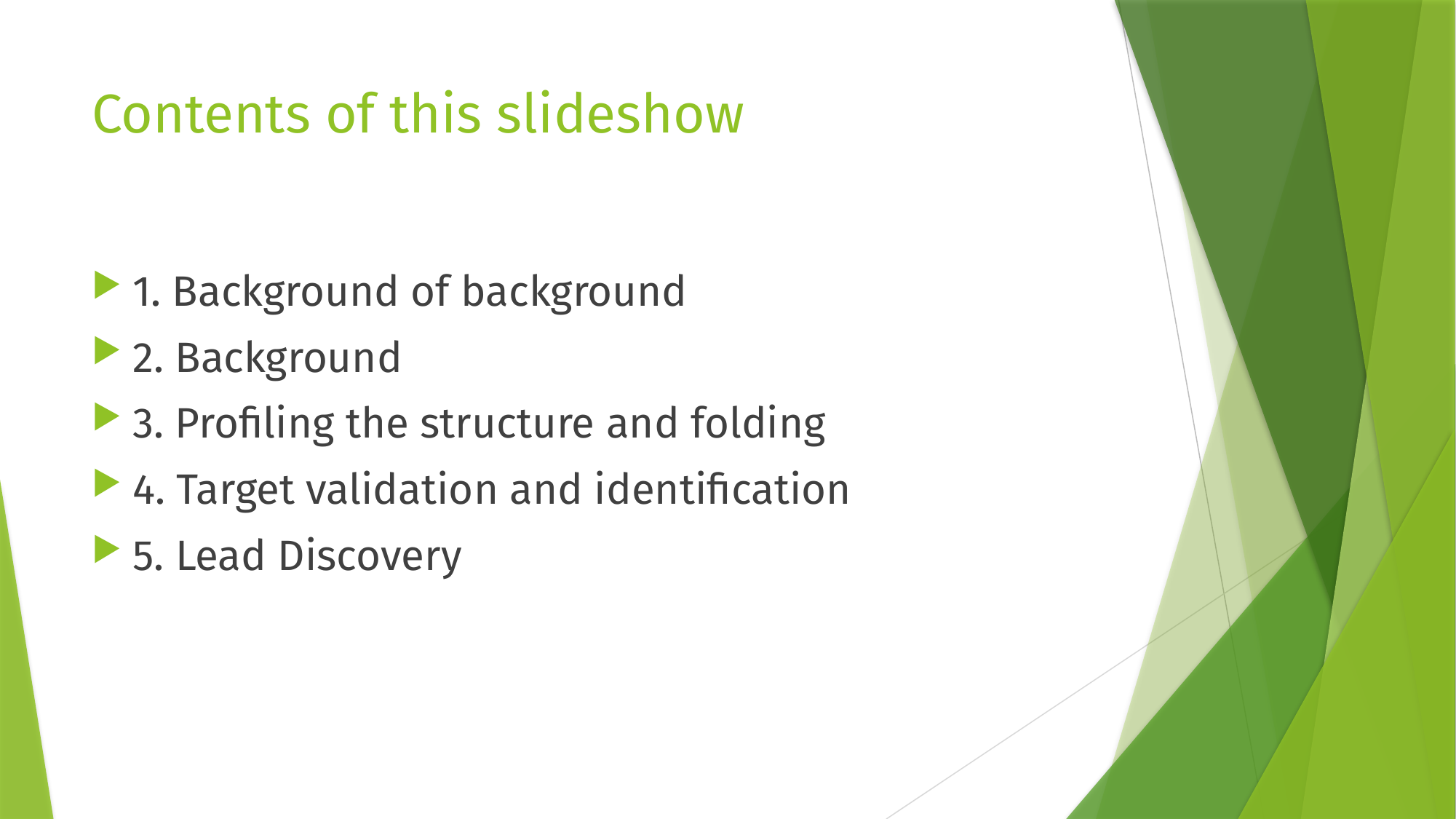

# Contents of this slideshow
1. Background of background
2. Background
3. Profiling the structure and folding
4. Target validation and identification
5. Lead Discovery